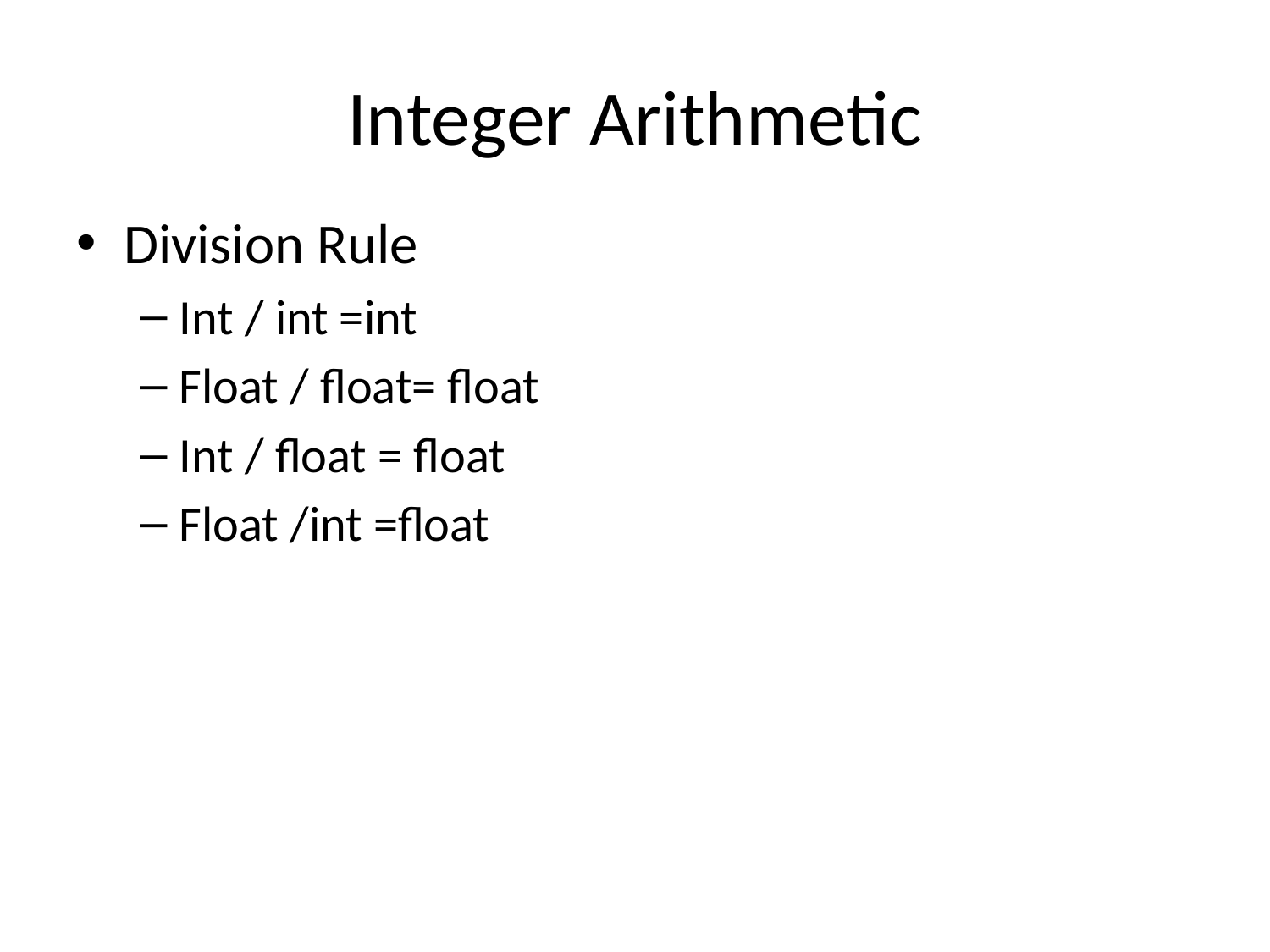

# Integer Arithmetic
Division Rule
Int / int =int
Float / float= float
Int / float = float
Float /int =float